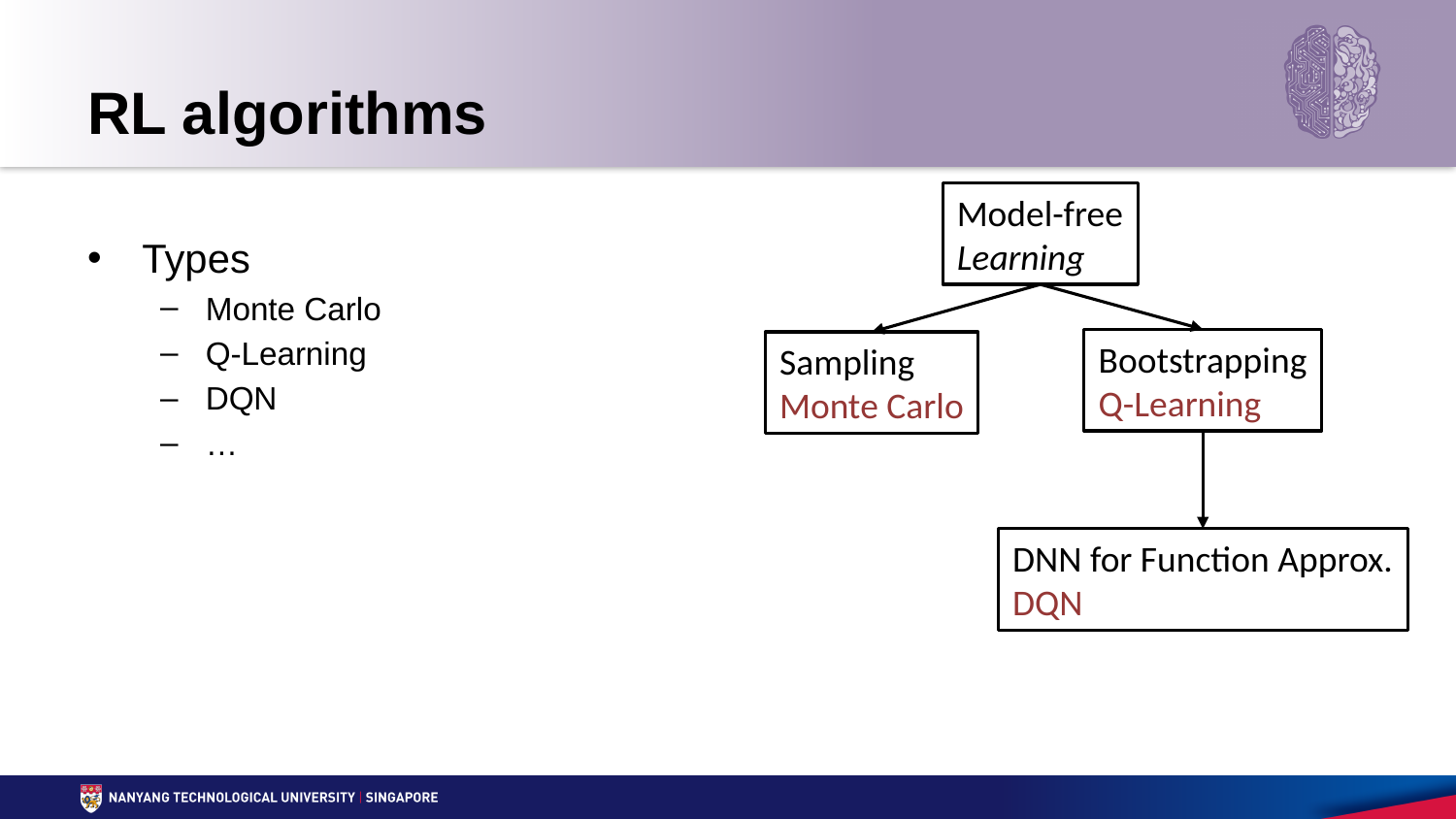

# RL algorithms
Model-free
Learning
Types
Monte Carlo
Q-Learning
DQN
…

Bootstrapping
Q-Learning
Sampling
Monte Carlo
DNN for Function Approx.
DQN